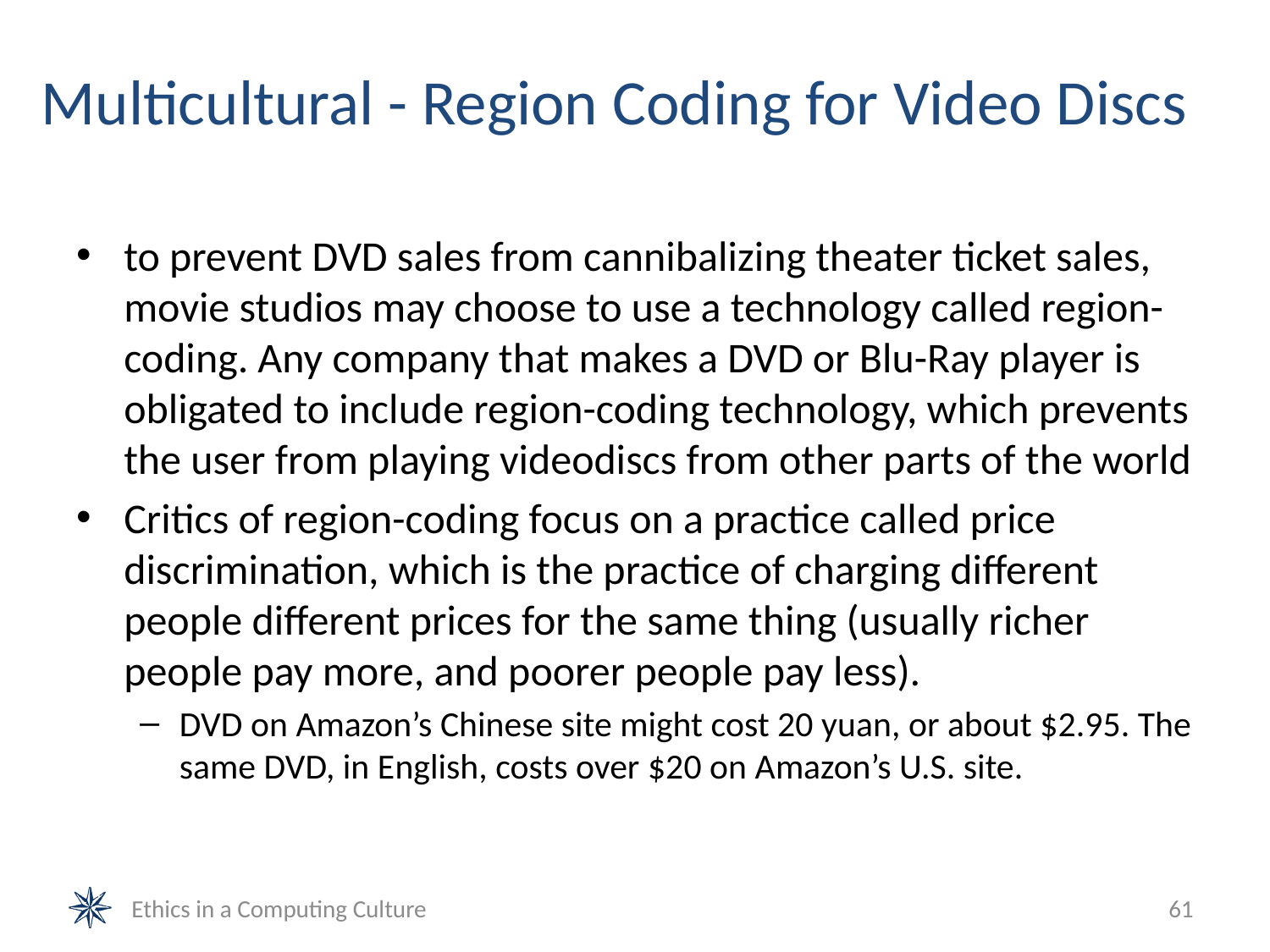

# Multicultural - Region Coding for Video Discs
to prevent DVD sales from cannibalizing theater ticket sales, movie studios may choose to use a technology called region-coding. Any company that makes a DVD or Blu-Ray player is obligated to include region-coding technology, which prevents the user from playing videodiscs from other parts of the world
Critics of region-coding focus on a practice called price discrimination, which is the practice of charging different people different prices for the same thing (usually richer people pay more, and poorer people pay less).
DVD on Amazon’s Chinese site might cost 20 yuan, or about $2.95. The same DVD, in English, costs over $20 on Amazon’s U.S. site.
Ethics in a Computing Culture
61